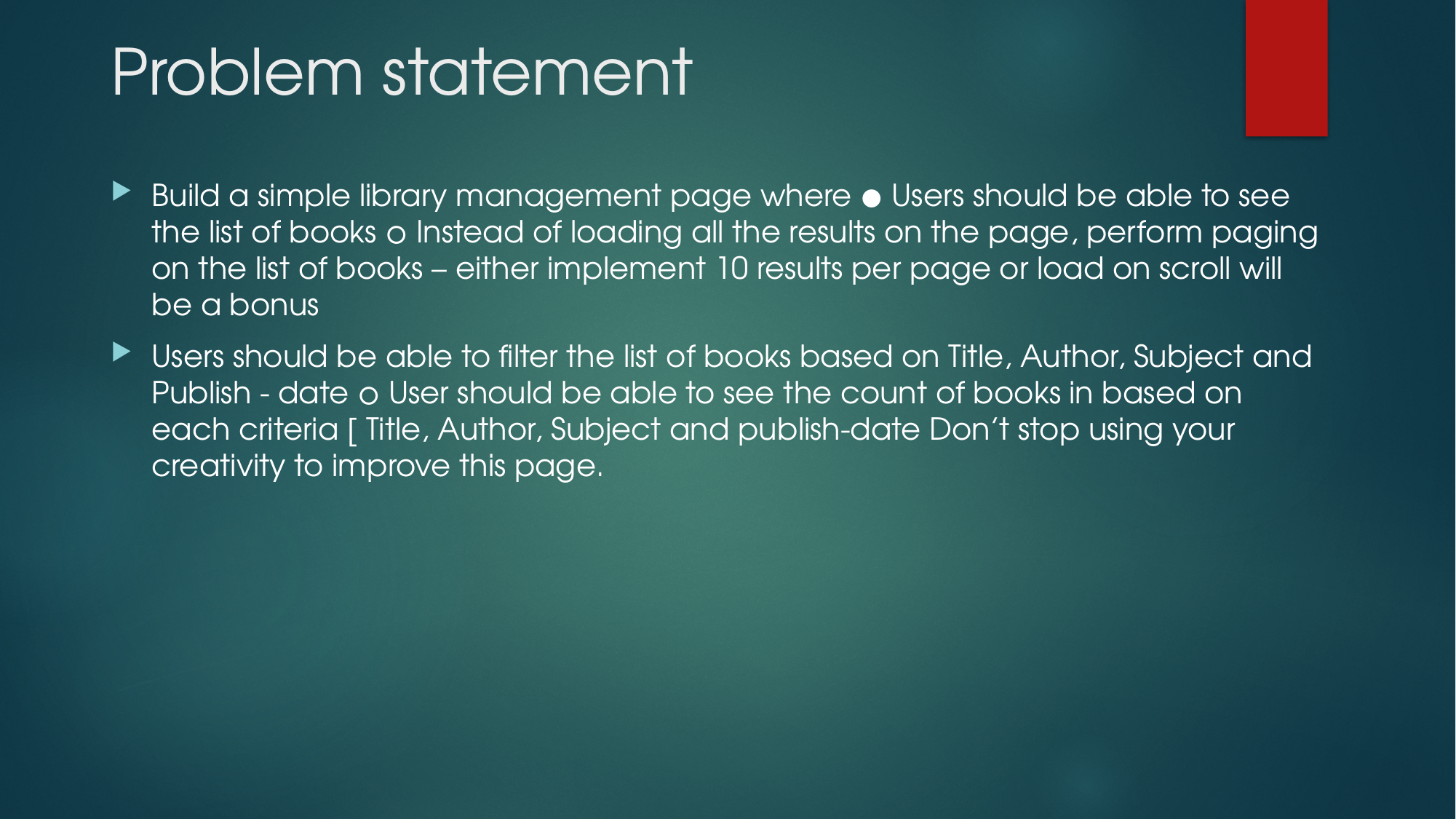

# Problem statement
Build a simple library management page where ● Users should be able to see the list of books ○ Instead of loading all the results on the page, perform paging on the list of books – either implement 10 results per page or load on scroll will be a bonus
Users should be able to filter the list of books based on Title, Author, Subject and Publish - date ○ User should be able to see the count of books in based on each criteria [ Title, Author, Subject and publish-date Don’t stop using your creativity to improve this page.